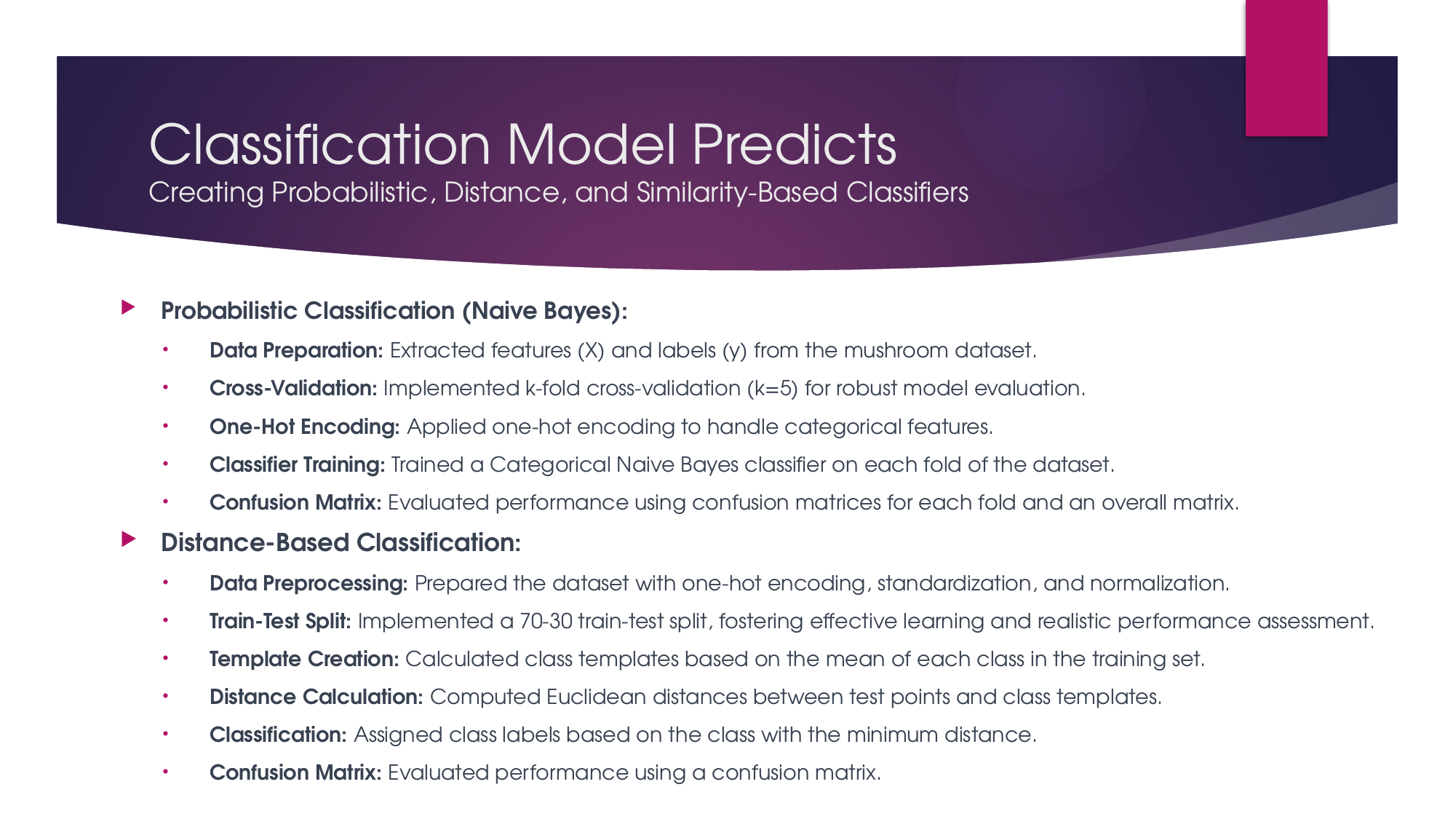

# Classification Model Predicts Creating Probabilistic, Distance, and Similarity-Based Classifiers
Probabilistic Classification (Naive Bayes):
Data Preparation: Extracted features (X) and labels (y) from the mushroom dataset.
Cross-Validation: Implemented k-fold cross-validation (k=5) for robust model evaluation.
One-Hot Encoding: Applied one-hot encoding to handle categorical features.
Classifier Training: Trained a Categorical Naive Bayes classifier on each fold of the dataset.
Confusion Matrix: Evaluated performance using confusion matrices for each fold and an overall matrix.
Distance-Based Classification:
Data Preprocessing: Prepared the dataset with one-hot encoding, standardization, and normalization.
Train-Test Split: Implemented a 70-30 train-test split, fostering effective learning and realistic performance assessment.
Template Creation: Calculated class templates based on the mean of each class in the training set.
Distance Calculation: Computed Euclidean distances between test points and class templates.
Classification: Assigned class labels based on the class with the minimum distance.
Confusion Matrix: Evaluated performance using a confusion matrix.